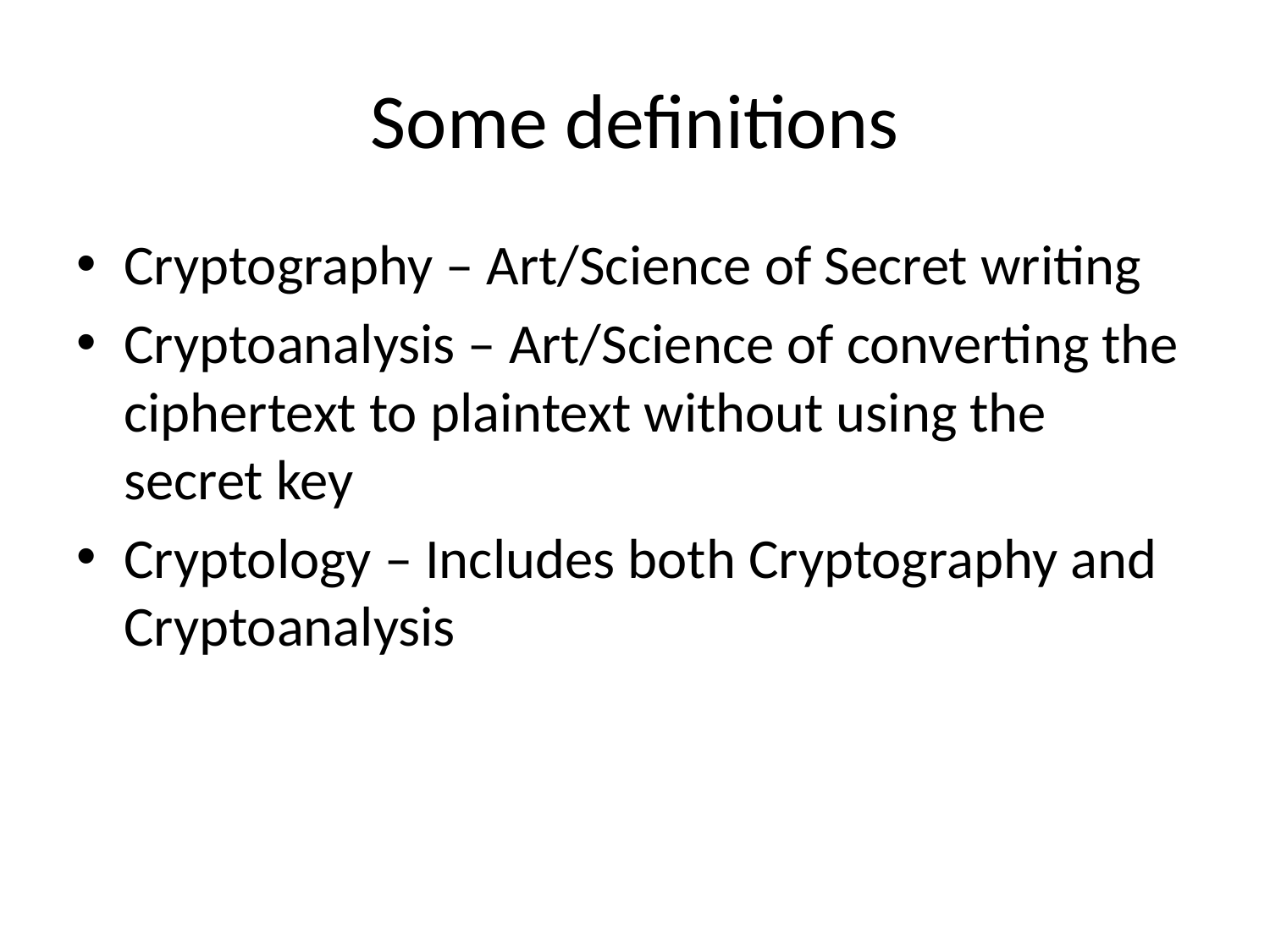

# Some definitions
Cryptography – Art/Science of Secret writing
Cryptoanalysis – Art/Science of converting the ciphertext to plaintext without using the secret key
Cryptology – Includes both Cryptography and Cryptoanalysis